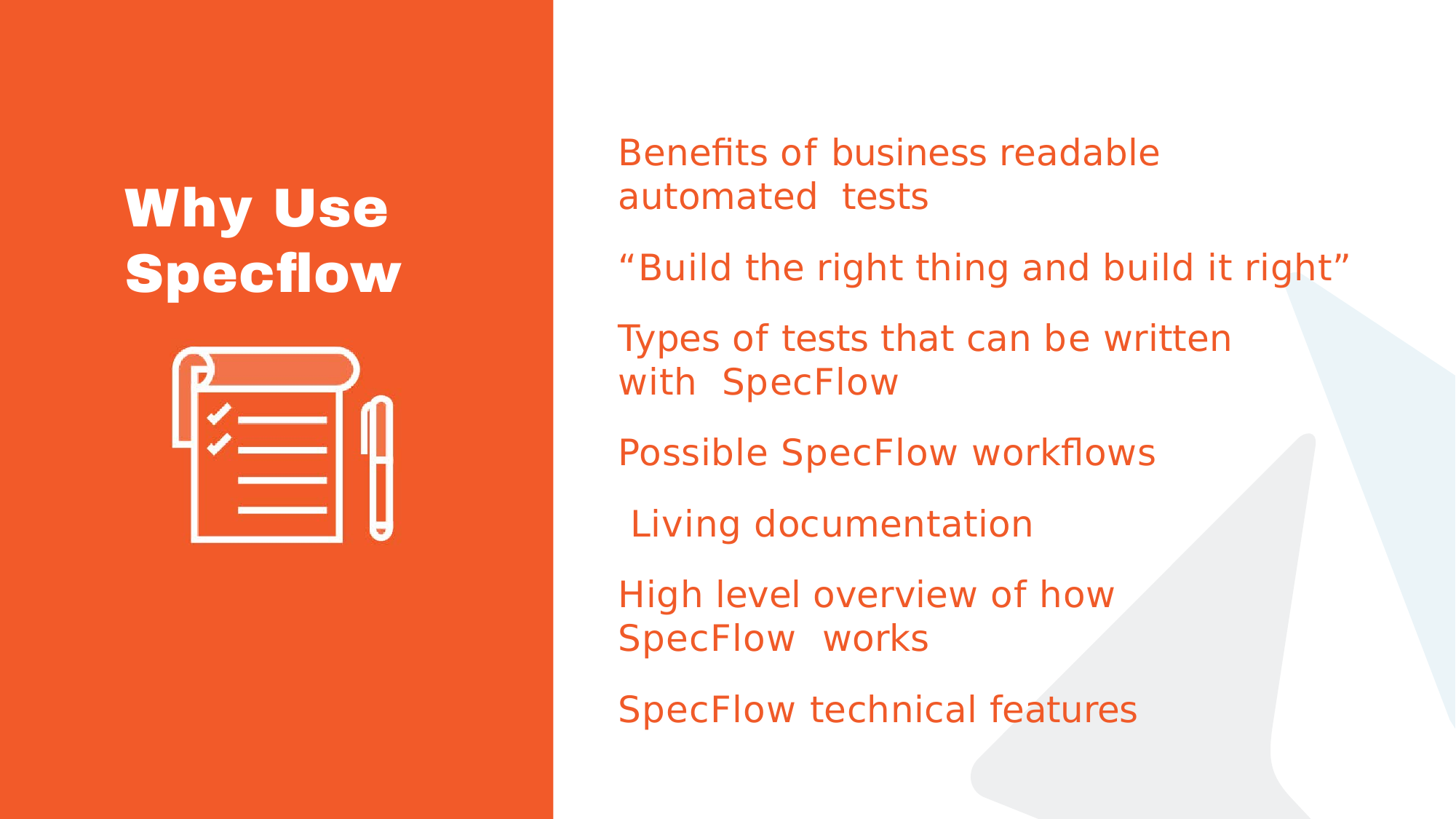

Benefits of business readable automated  tests
“Build the right thing and build it right”
Types of tests that can be written with  SpecFlow
Possible SpecFlow workflows  Living documentation
High level overview of how SpecFlow  works
SpecFlow technical features
Why Use Specflow